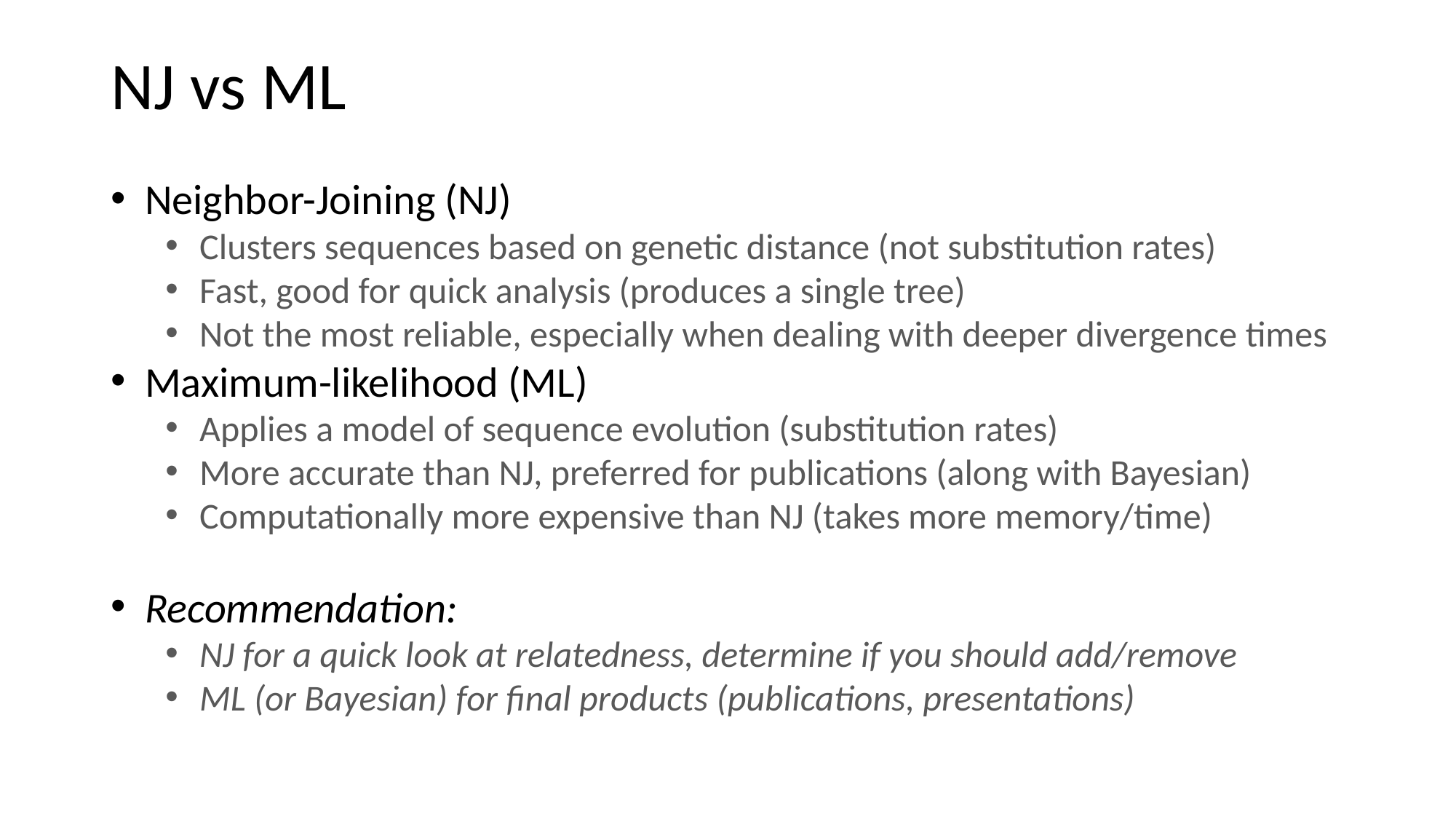

# NJ vs ML
Neighbor-Joining (NJ)
Clusters sequences based on genetic distance (not substitution rates)
Fast, good for quick analysis (produces a single tree)
Not the most reliable, especially when dealing with deeper divergence times
Maximum-likelihood (ML)
Applies a model of sequence evolution (substitution rates)
More accurate than NJ, preferred for publications (along with Bayesian)
Computationally more expensive than NJ (takes more memory/time)

Recommendation:
NJ for a quick look at relatedness, determine if you should add/remove
ML (or Bayesian) for final products (publications, presentations)